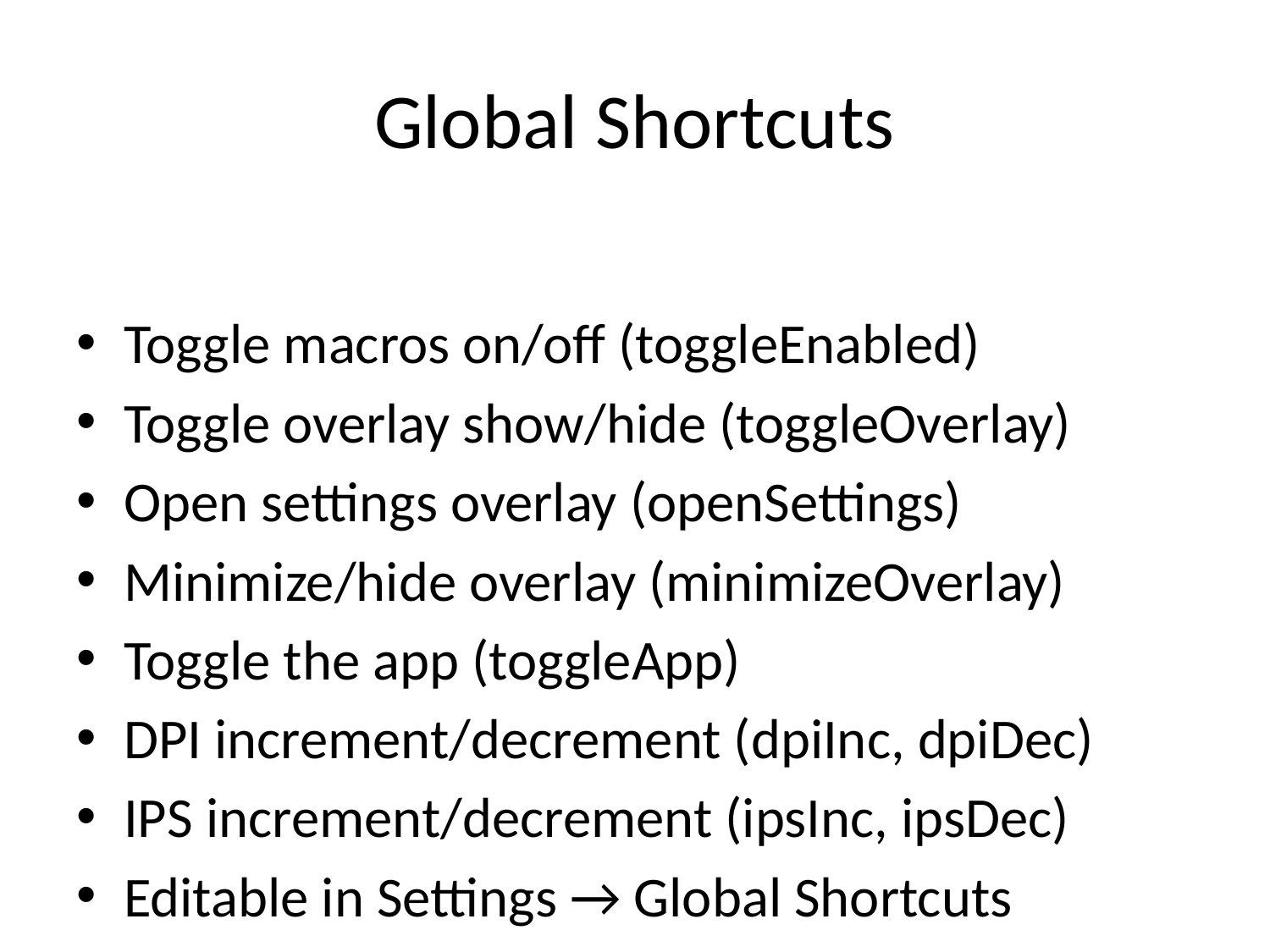

# Global Shortcuts

Toggle macros on/off (toggleEnabled)
Toggle overlay show/hide (toggleOverlay)
Open settings overlay (openSettings)
Minimize/hide overlay (minimizeOverlay)
Toggle the app (toggleApp)
DPI increment/decrement (dpiInc, dpiDec)
IPS increment/decrement (ipsInc, ipsDec)
Editable in Settings → Global Shortcuts